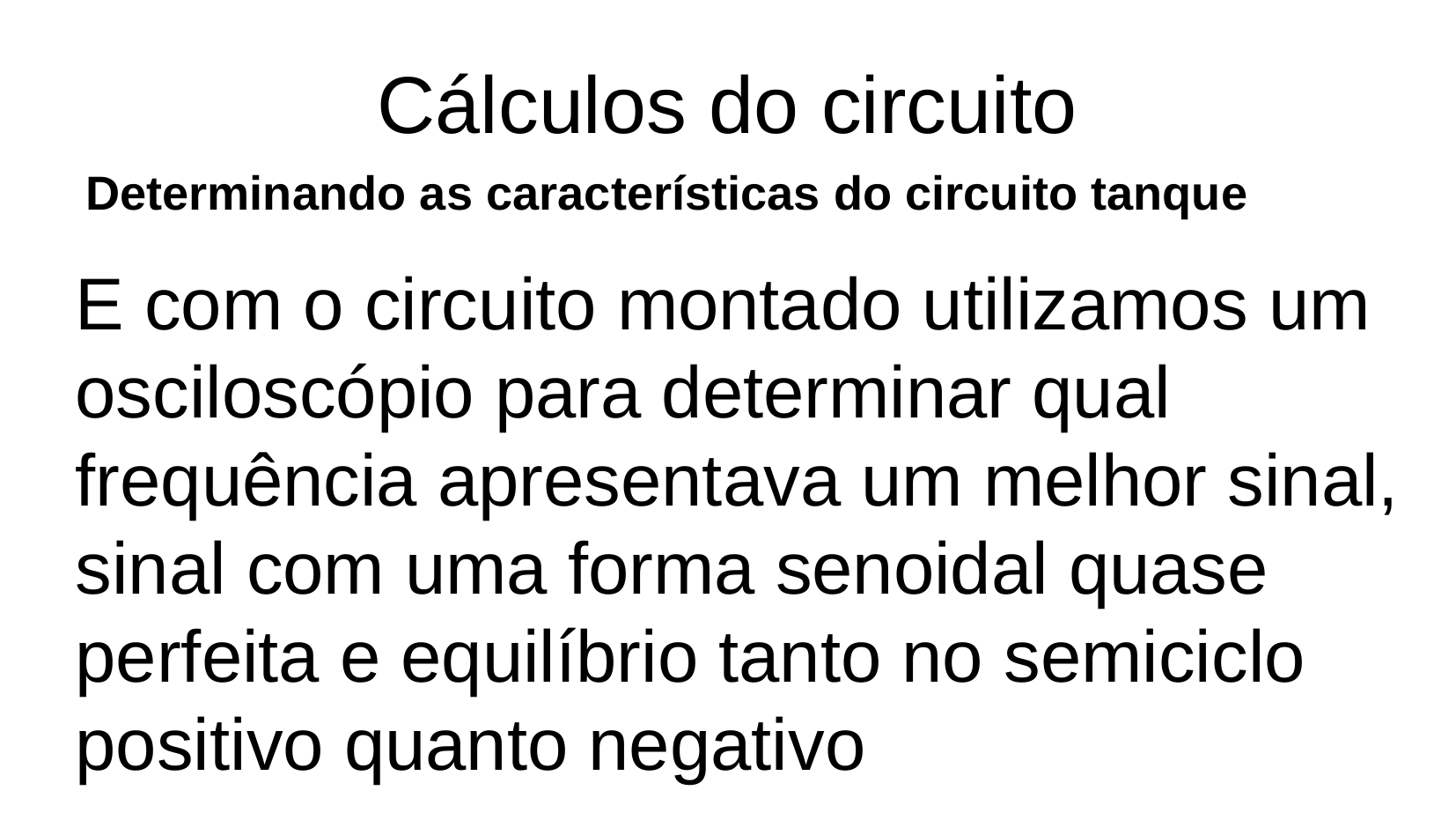

Cálculos do circuito
Determinando as características do circuito tanque

E com o circuito montado utilizamos um osciloscópio para determinar qual frequência apresentava um melhor sinal, sinal com uma forma senoidal quase perfeita e equilíbrio tanto no semiciclo positivo quanto negativo